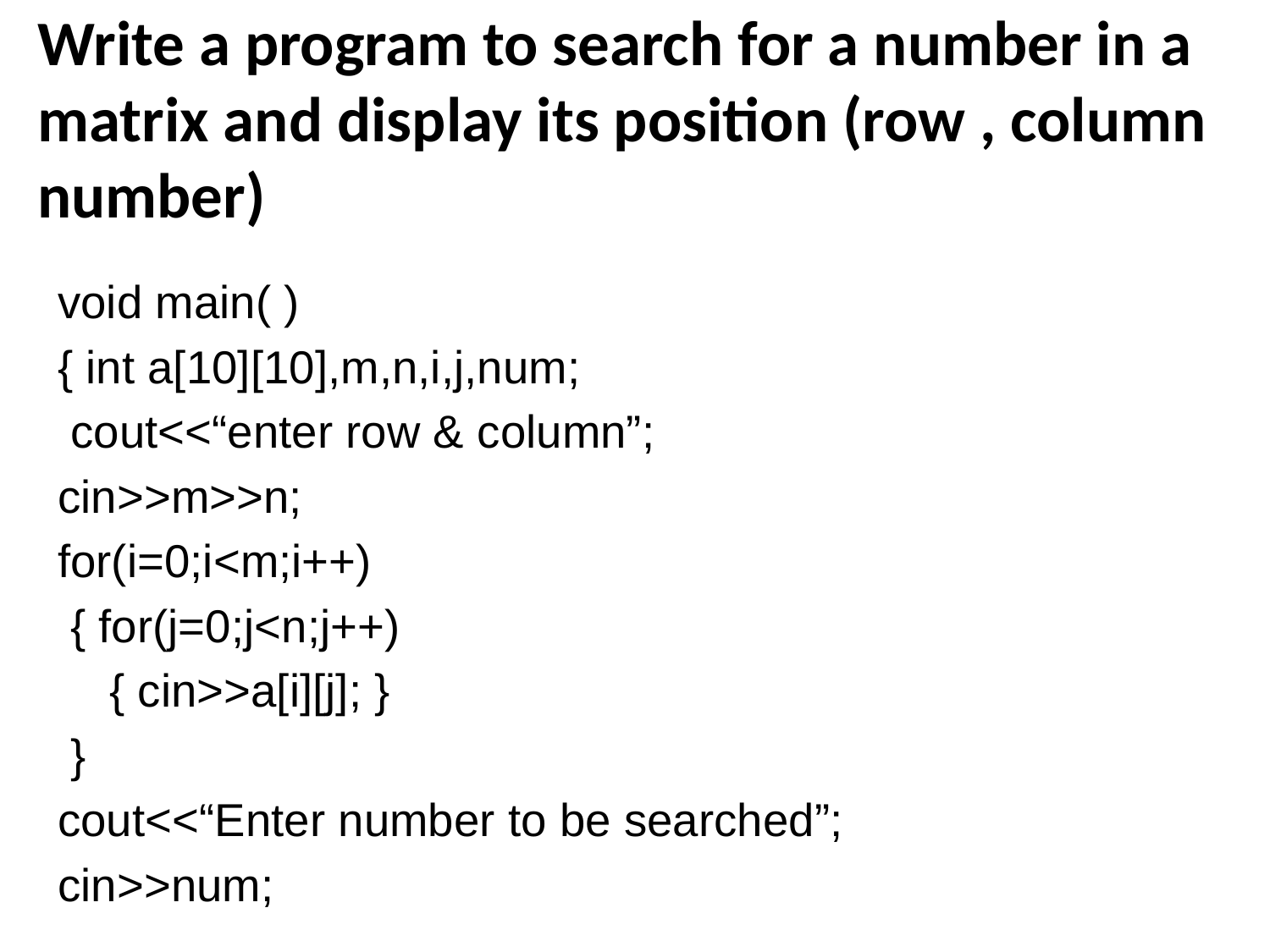

# Write a program to search for a number in a matrix and display its position (row , column number)
void main( )
{ int a[10][10],m,n,i,j,num;
 cout<<“enter row & column”;
cin>>m>>n;
for(i=0;i<m;i++)
 { for(j=0;j<n;j++)
    { cin>>a[i][j]; }
 }
cout<<“Enter number to be searched”;
cin>>num;